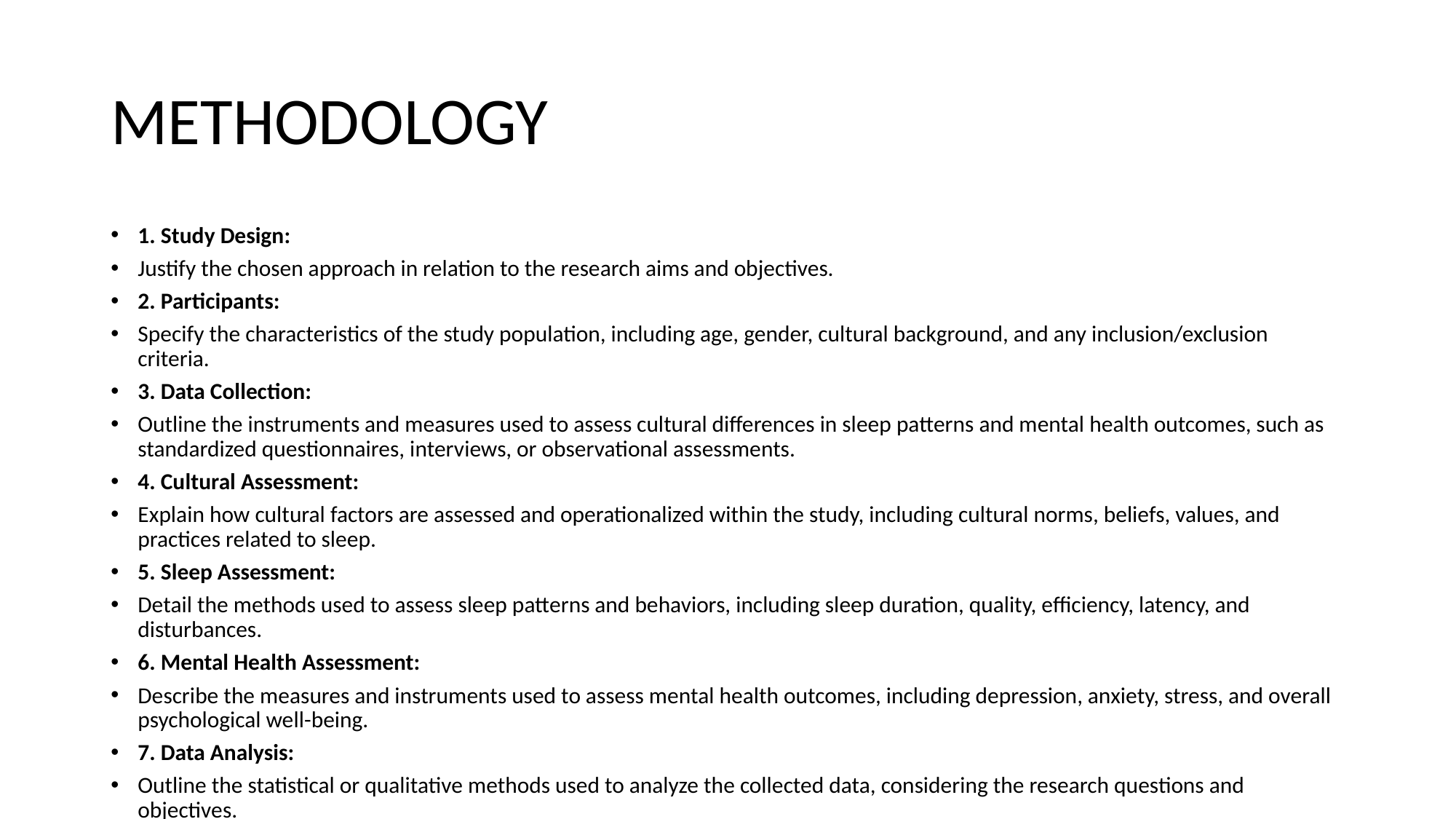

# METHODOLOGY
1. Study Design:
Justify the chosen approach in relation to the research aims and objectives.
2. Participants:
Specify the characteristics of the study population, including age, gender, cultural background, and any inclusion/exclusion criteria.
3. Data Collection:
Outline the instruments and measures used to assess cultural differences in sleep patterns and mental health outcomes, such as standardized questionnaires, interviews, or observational assessments.
4. Cultural Assessment:
Explain how cultural factors are assessed and operationalized within the study, including cultural norms, beliefs, values, and practices related to sleep.
5. Sleep Assessment:
Detail the methods used to assess sleep patterns and behaviors, including sleep duration, quality, efficiency, latency, and disturbances.
6. Mental Health Assessment:
Describe the measures and instruments used to assess mental health outcomes, including depression, anxiety, stress, and overall psychological well-being.
7. Data Analysis:
Outline the statistical or qualitative methods used to analyze the collected data, considering the research questions and objectives.
8. Ethical Considerations:
Address ethical considerations related to participant recruitment, informed consent, confidentiality, and data protections.
9. Limitations:
Acknowledge potential limitations of the study, such as sampling biases, cultural measurement issues, and generalizability constraints.